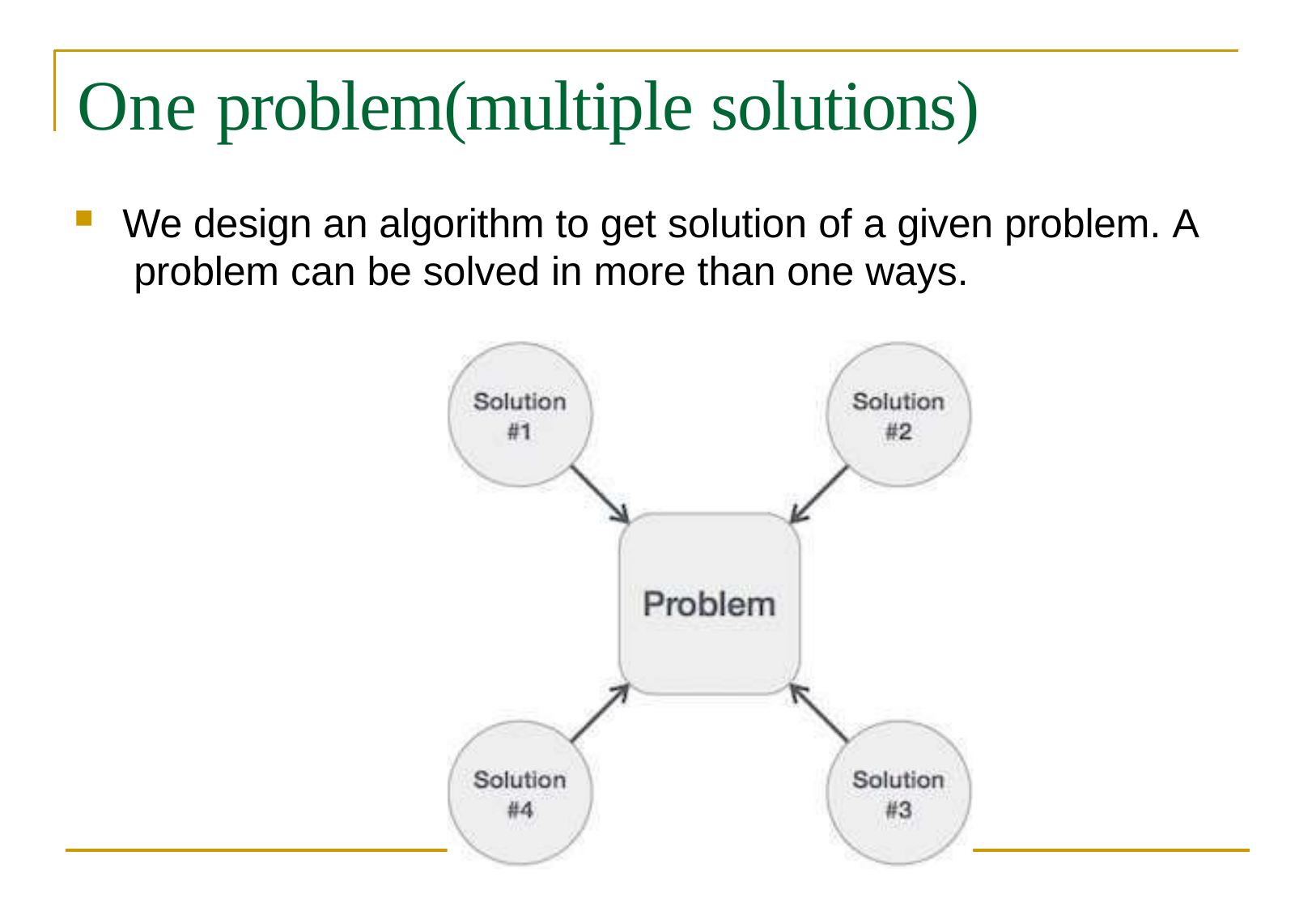

# One problem(multiple solutions)
We design an algorithm to get solution of a given problem. A  problem can be solved in more than one ways.